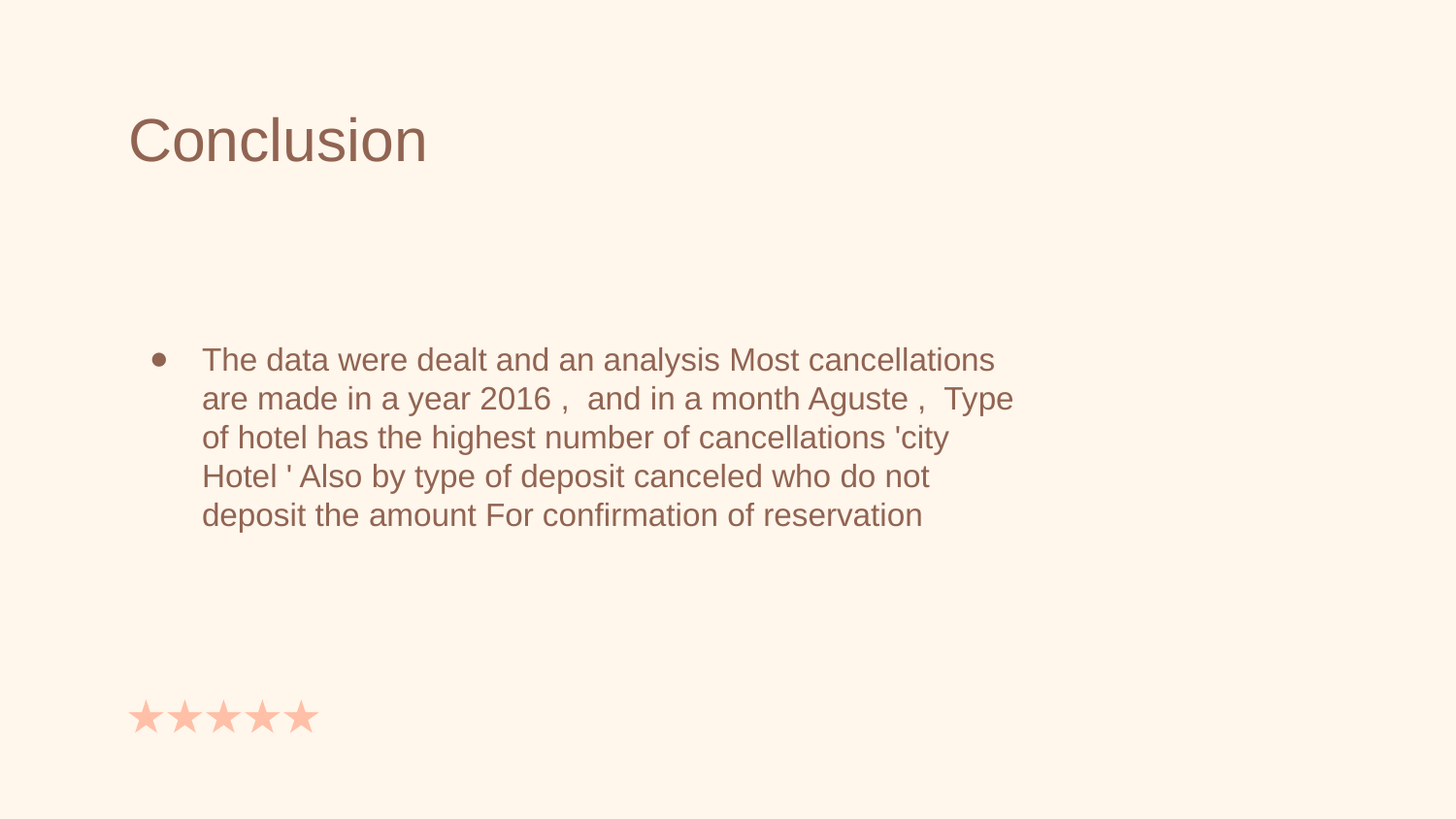

# Conclusion
The data were dealt and an analysis Most cancellations are made in a year 2016 ,  and in a month Aguste ,  Type of hotel has the highest number of cancellations 'city Hotel ' Also by type of deposit canceled who do not deposit the amount For confirmation of reservation